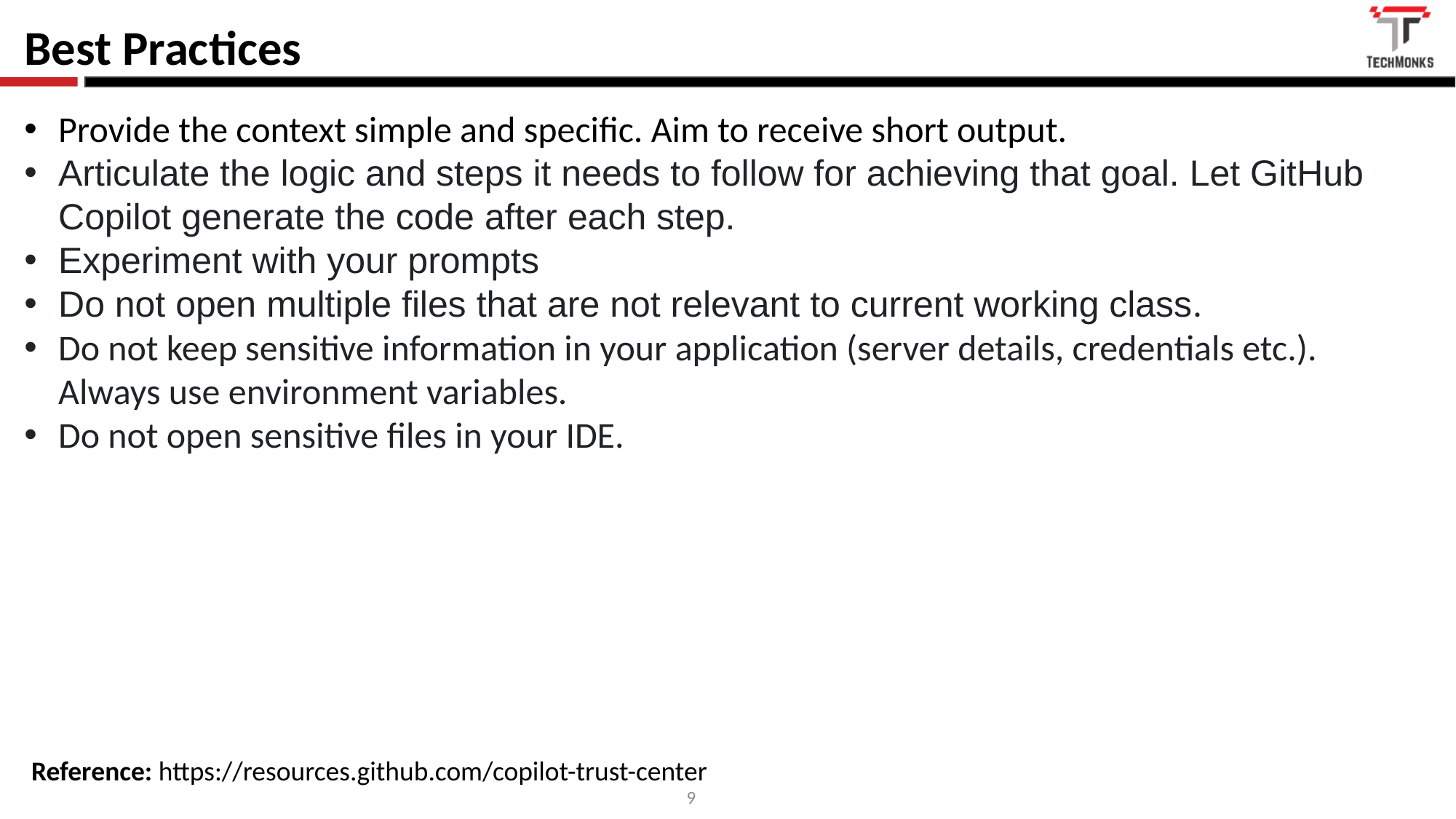

Best Practices
Provide the context simple and specific. Aim to receive short output.
Articulate the logic and steps it needs to follow for achieving that goal. Let GitHub Copilot generate the code after each step.
Experiment with your prompts
Do not open multiple files that are not relevant to current working class.
Do not keep sensitive information in your application (server details, credentials etc.). Always use environment variables.
Do not open sensitive files in your IDE.

Reference: https://resources.github.com/copilot-trust-center